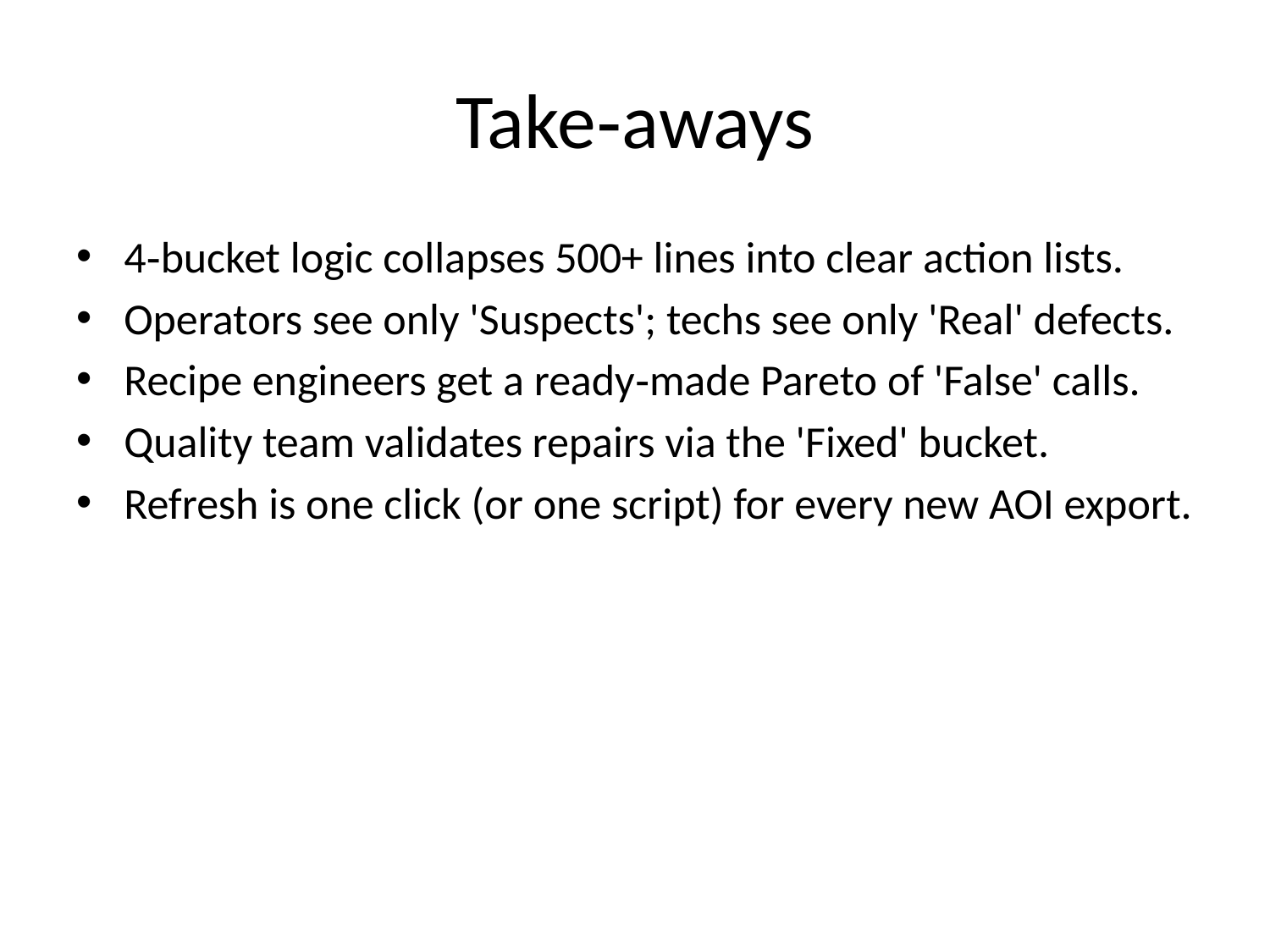

# Take‑aways
4‑bucket logic collapses 500+ lines into clear action lists.
Operators see only 'Suspects'; techs see only 'Real' defects.
Recipe engineers get a ready‑made Pareto of 'False' calls.
Quality team validates repairs via the 'Fixed' bucket.
Refresh is one click (or one script) for every new AOI export.